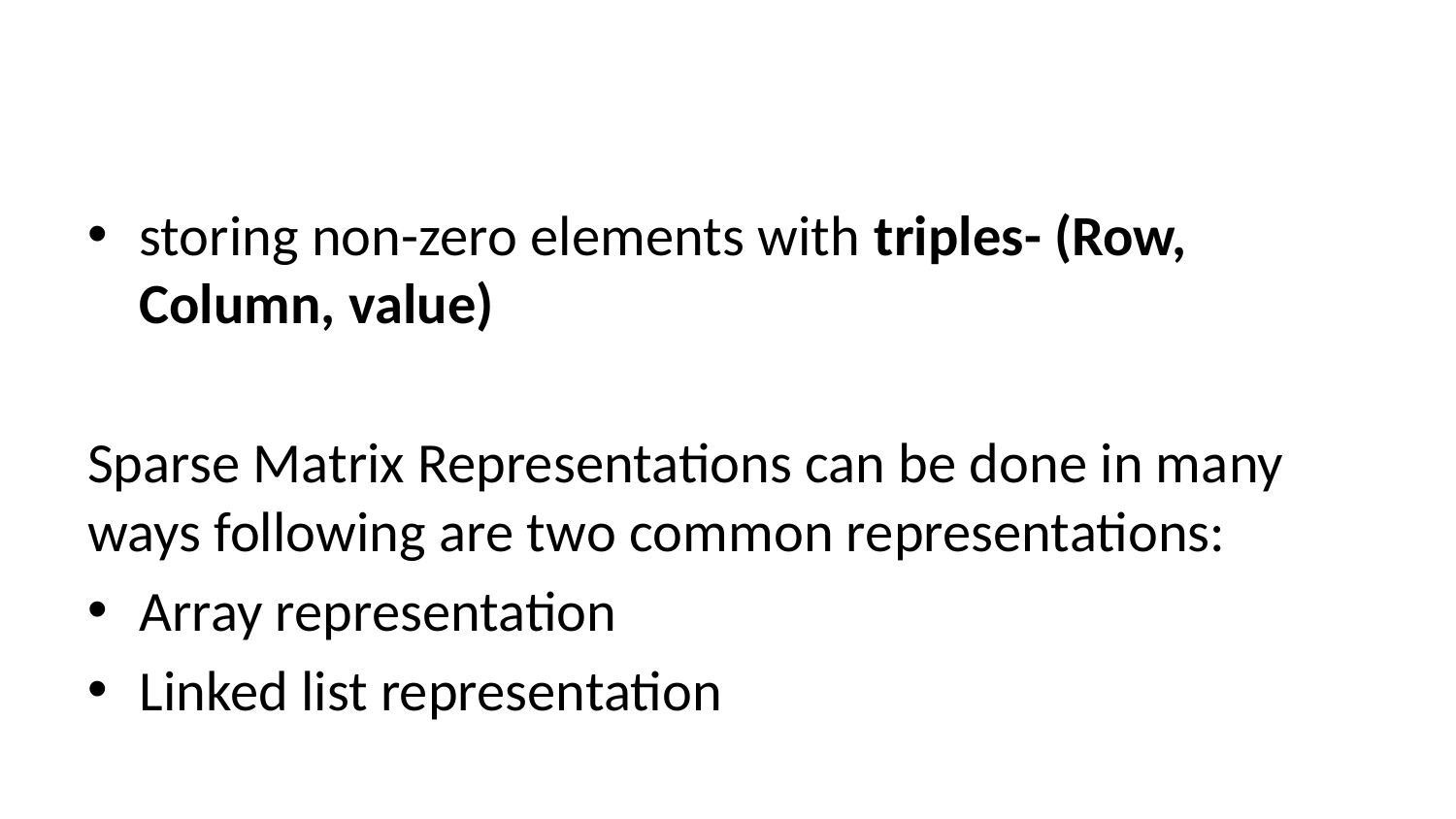

#
storing non-zero elements with triples- (Row, Column, value)

Sparse Matrix Representations can be done in many ways following are two common representations:
Array representation
Linked list representation